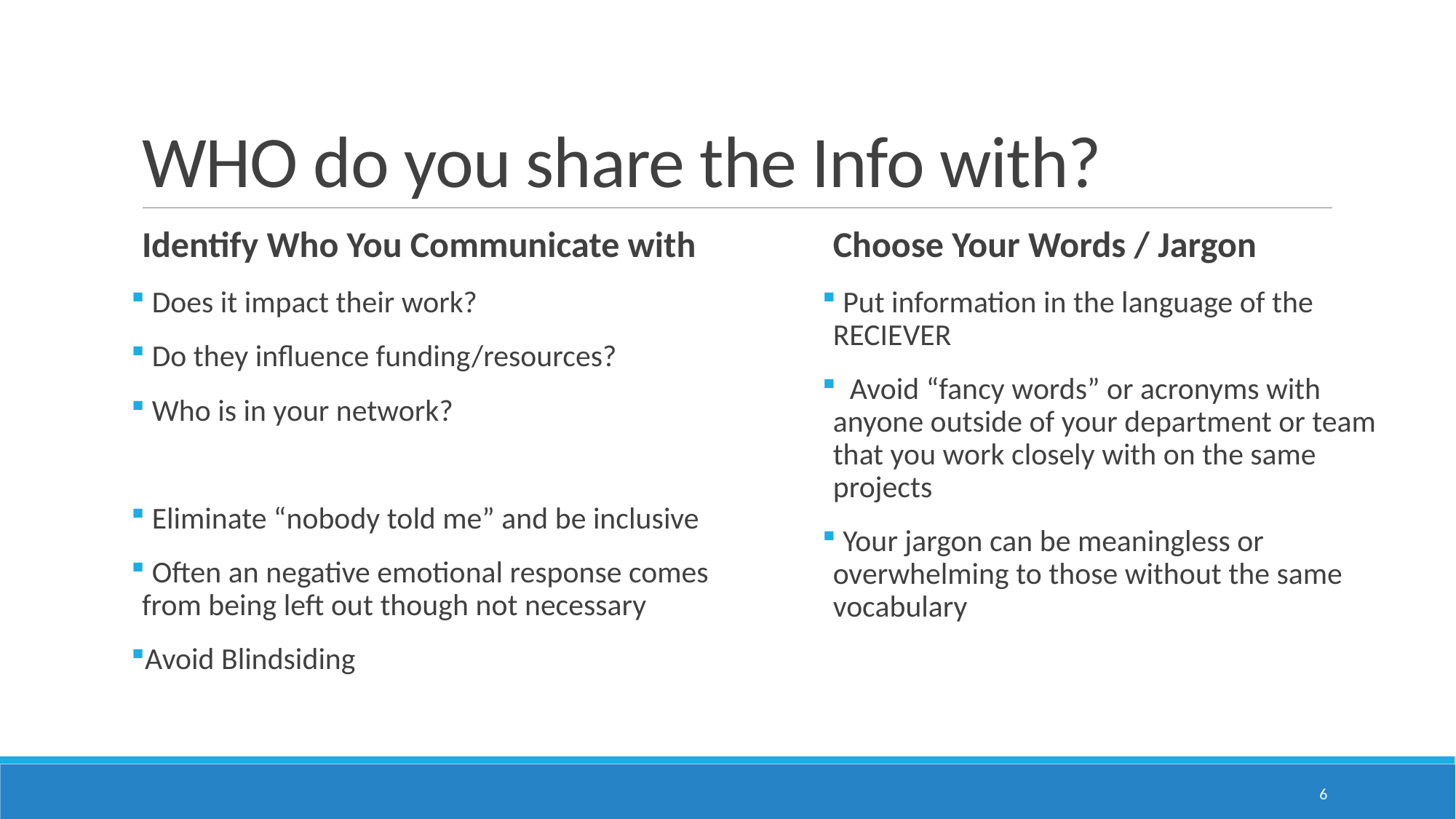

# WHO do you share the Info with?
Choose Your Words / Jargon
 Put information in the language of the RECIEVER
  Avoid “fancy words” or acronyms with anyone outside of your department or team that you work closely with on the same projects
 Your jargon can be meaningless or overwhelming to those without the same vocabulary

Identify Who You Communicate with
 Does it impact their work?
 Do they influence funding/resources?
 Who is in your network?

 Eliminate “nobody told me” and be inclusive
 Often an negative emotional response comes from being left out though not necessary
Avoid Blindsiding
6